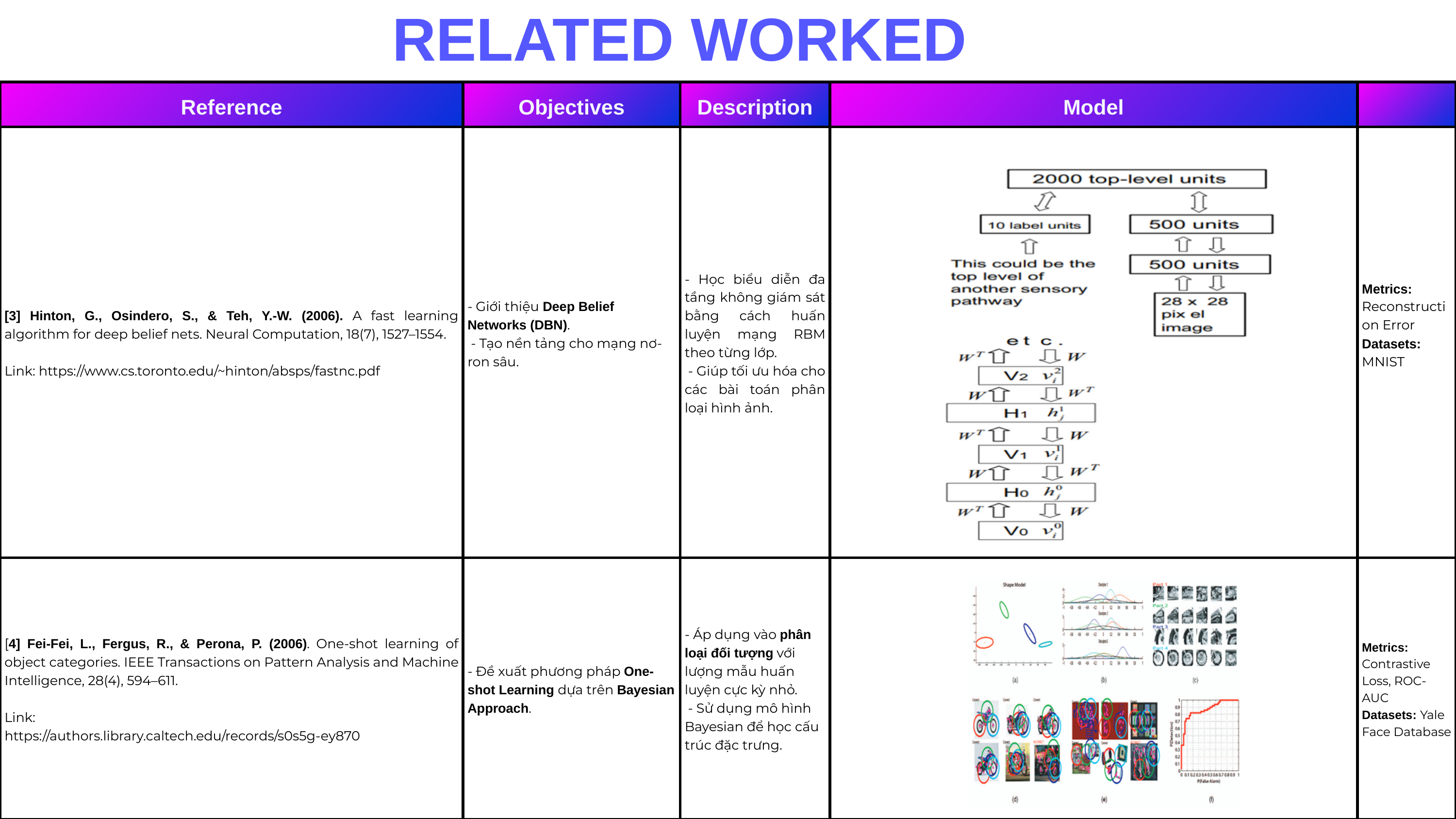

RELATED WORKED
| Reference | Objectives | Description | Model |  |
| --- | --- | --- | --- | --- |
| [3] Hinton, G., Osindero, S., & Teh, Y.-W. (2006). A fast learning algorithm for deep belief nets. Neural Computation, 18(7), 1527–1554. Link: https://www.cs.toronto.edu/~hinton/absps/fastnc.pdf | - Giới thiệu Deep Belief Networks (DBN). - Tạo nền tảng cho mạng nơ-ron sâu. | - Học biểu diễn đa tầng không giám sát bằng cách huấn luyện mạng RBM theo từng lớp. - Giúp tối ưu hóa cho các bài toán phân loại hình ảnh. |  | Metrics: Reconstruction Error Datasets: MNIST |
| [4] Fei-Fei, L., Fergus, R., & Perona, P. (2006). One-shot learning of object categories. IEEE Transactions on Pattern Analysis and Machine Intelligence, 28(4), 594–611. Link: https://authors.library.caltech.edu/records/s0s5g-ey870 | - Đề xuất phương pháp One-shot Learning dựa trên Bayesian Approach. | - Áp dụng vào phân loại đối tượng với lượng mẫu huấn luyện cực kỳ nhỏ. - Sử dụng mô hình Bayesian để học cấu trúc đặc trưng. |  | Metrics: Contrastive Loss, ROC-AUC Datasets: Yale Face Database |